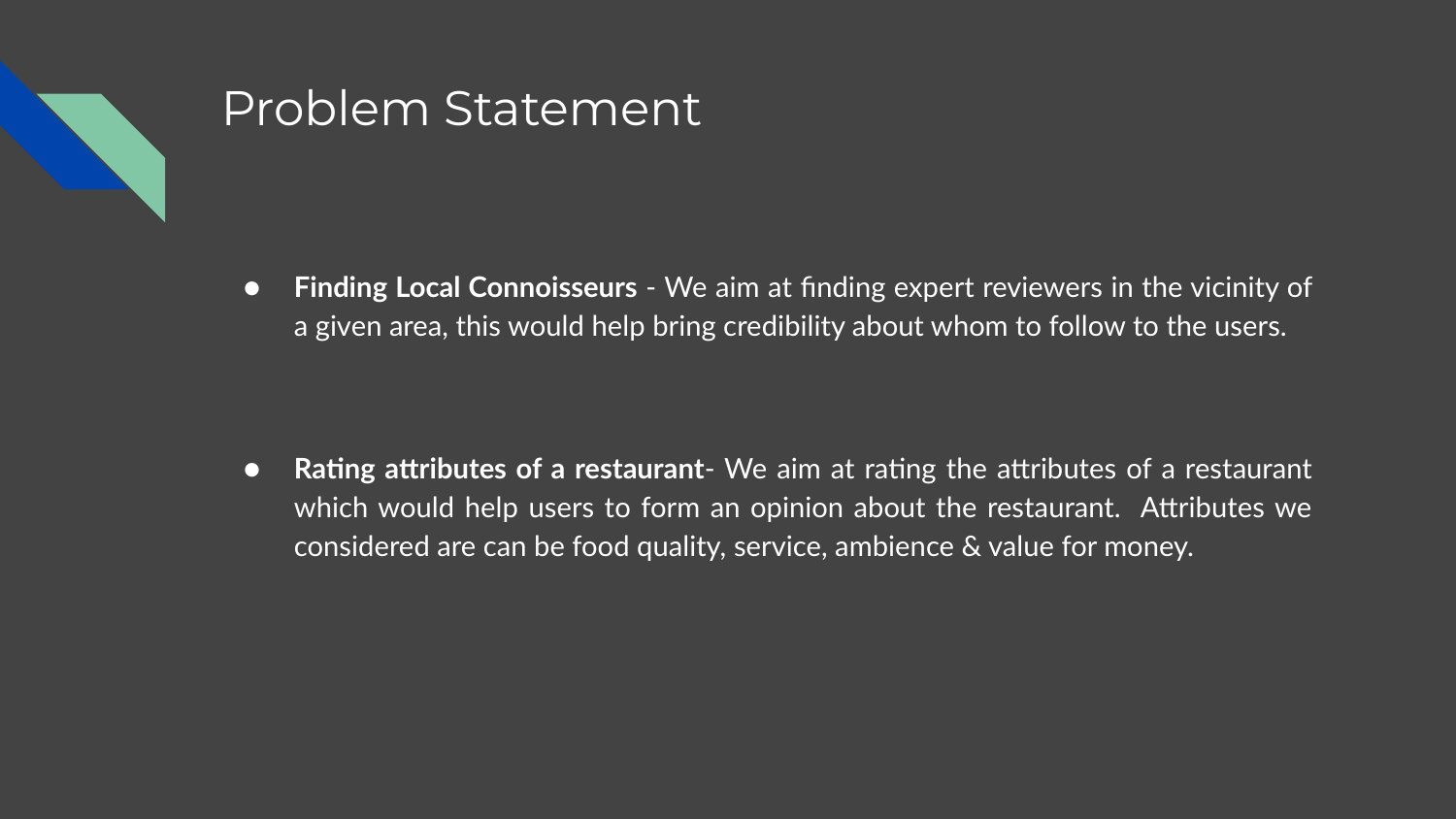

# Problem Statement
Finding Local Connoisseurs - We aim at finding expert reviewers in the vicinity of a given area, this would help bring credibility about whom to follow to the users.

Rating attributes of a restaurant- We aim at rating the attributes of a restaurant which would help users to form an opinion about the restaurant.  Attributes we considered are can be food quality, service, ambience & value for money.